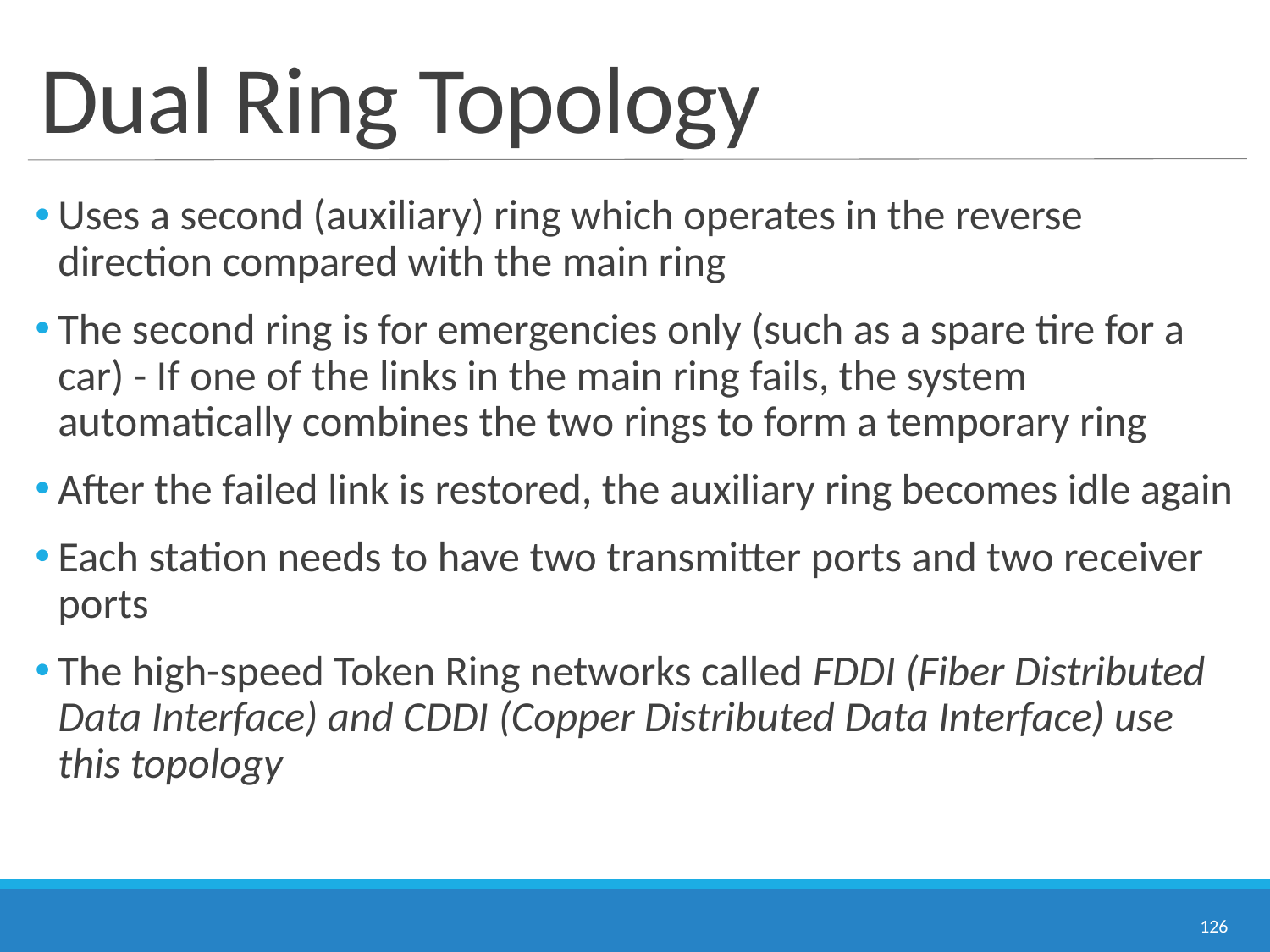

# Dual Ring Topology
Uses a second (auxiliary) ring which operates in the reverse direction compared with the main ring
The second ring is for emergencies only (such as a spare tire for a car) - If one of the links in the main ring fails, the system automatically combines the two rings to form a temporary ring
After the failed link is restored, the auxiliary ring becomes idle again
Each station needs to have two transmitter ports and two receiver ports
The high-speed Token Ring networks called FDDI (Fiber Distributed Data Interface) and CDDI (Copper Distributed Data Interface) use this topology